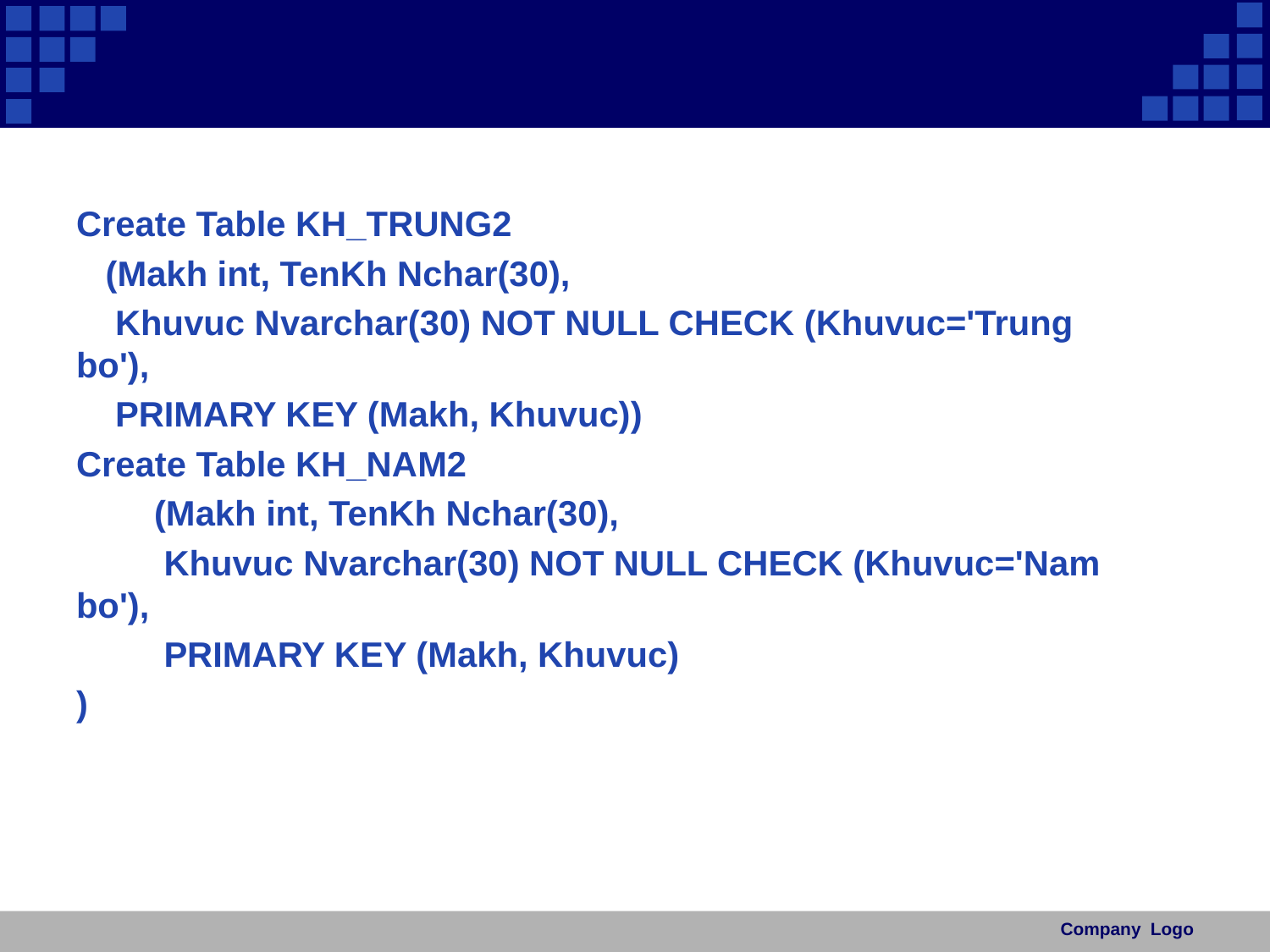

Create Table KH_TRUNG2
   (Makh int, TenKh Nchar(30),
    Khuvuc Nvarchar(30) NOT NULL CHECK (Khuvuc='Trung bo'),
    PRIMARY KEY (Makh, Khuvuc))
Create Table KH_NAM2
        (Makh int, TenKh Nchar(30),
         Khuvuc Nvarchar(30) NOT NULL CHECK (Khuvuc='Nam bo'),
         PRIMARY KEY (Makh, Khuvuc)
)

#
Company  Logo